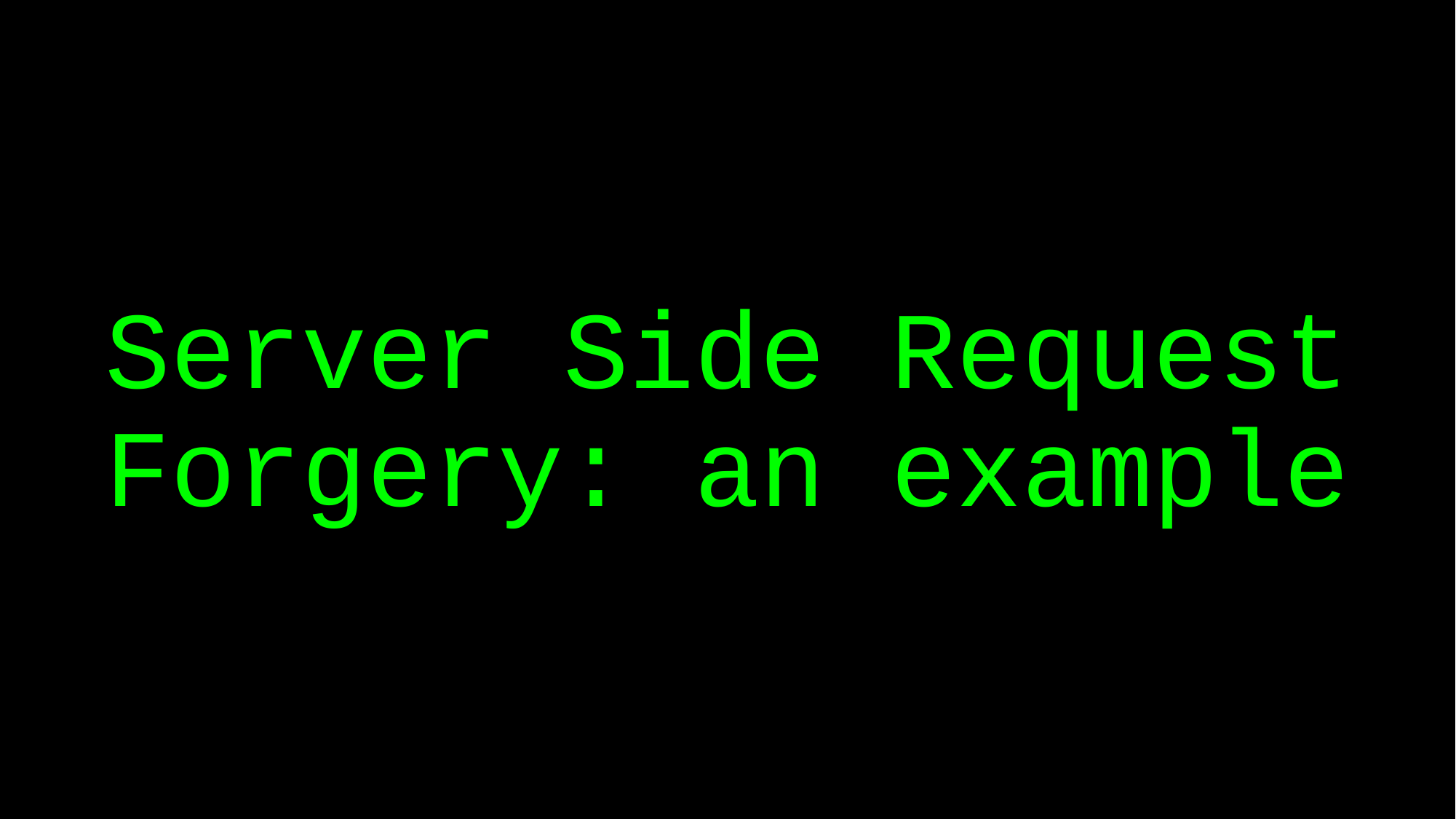

# Server Side Request Forgery: an example